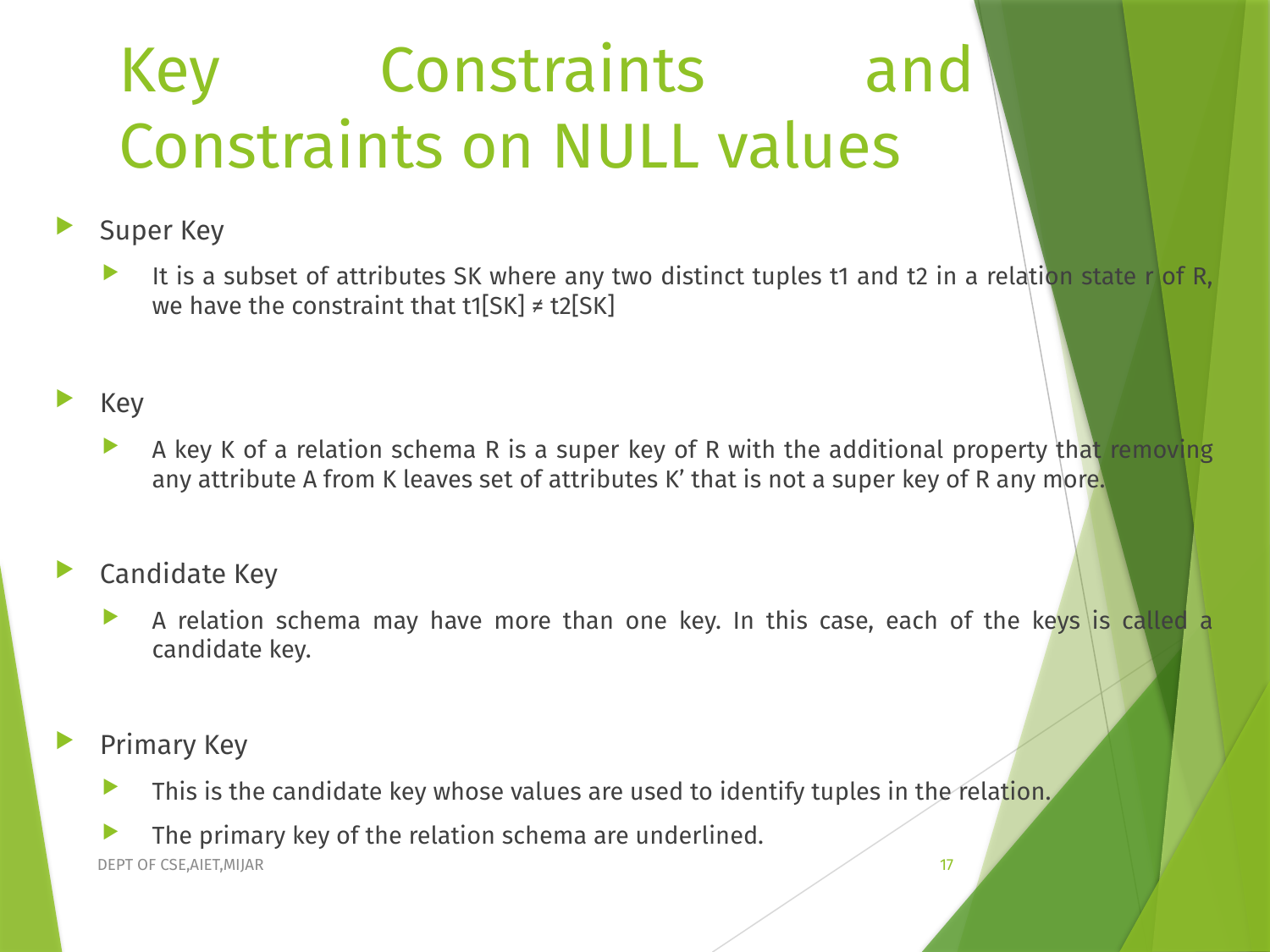

# Key Constraints and Constraints on NULL values
Super Key
It is a subset of attributes SK where any two distinct tuples t1 and t2 in a relation state r of R, we have the constraint that t1[SK] ≠ t2[SK]

Key
A key K of a relation schema R is a super key of R with the additional property that removing any attribute A from K leaves set of attributes K’ that is not a super key of R any more.

Candidate Key
A relation schema may have more than one key. In this case, each of the keys is called a candidate key.

Primary Key
This is the candidate key whose values are used to identify tuples in the relation.
The primary key of the relation schema are underlined.
DEPT OF CSE,AIET,MIJAR
17